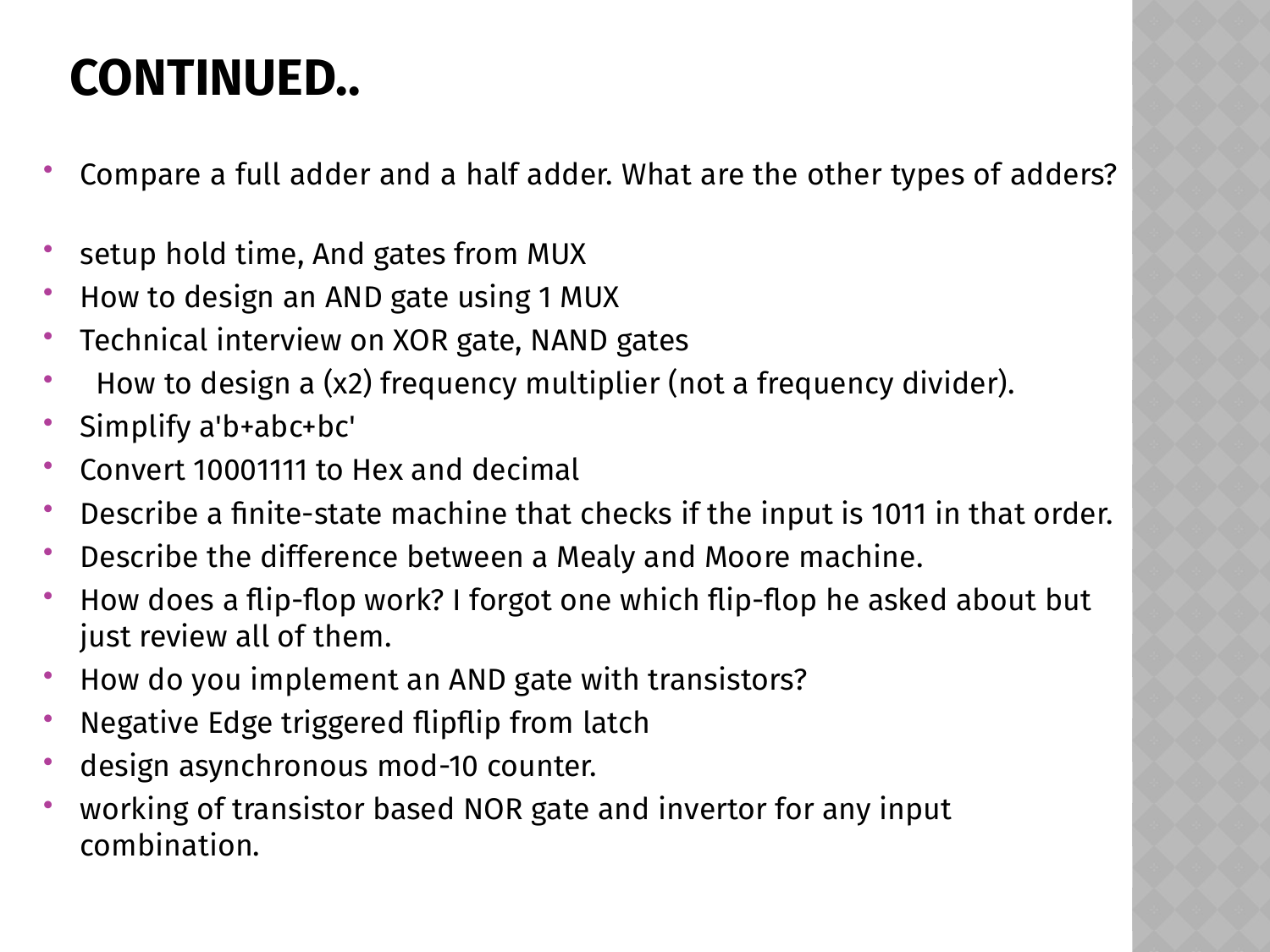

# Continued..
Compare a full adder and a half adder. What are the other types of adders?
setup hold time, And gates from MUX
How to design an AND gate using 1 MUX
Technical interview on XOR gate, NAND gates
  How to design a (x2) frequency multiplier (not a frequency divider).
Simplify a'b+abc+bc'
Convert 10001111 to Hex and decimal
Describe a finite-state machine that checks if the input is 1011 in that order.
Describe the difference between a Mealy and Moore machine.
How does a flip-flop work? I forgot one which flip-flop he asked about but just review all of them.
How do you implement an AND gate with transistors?
Negative Edge triggered flipflip from latch
design asynchronous mod-10 counter.
working of transistor based NOR gate and invertor for any input combination.